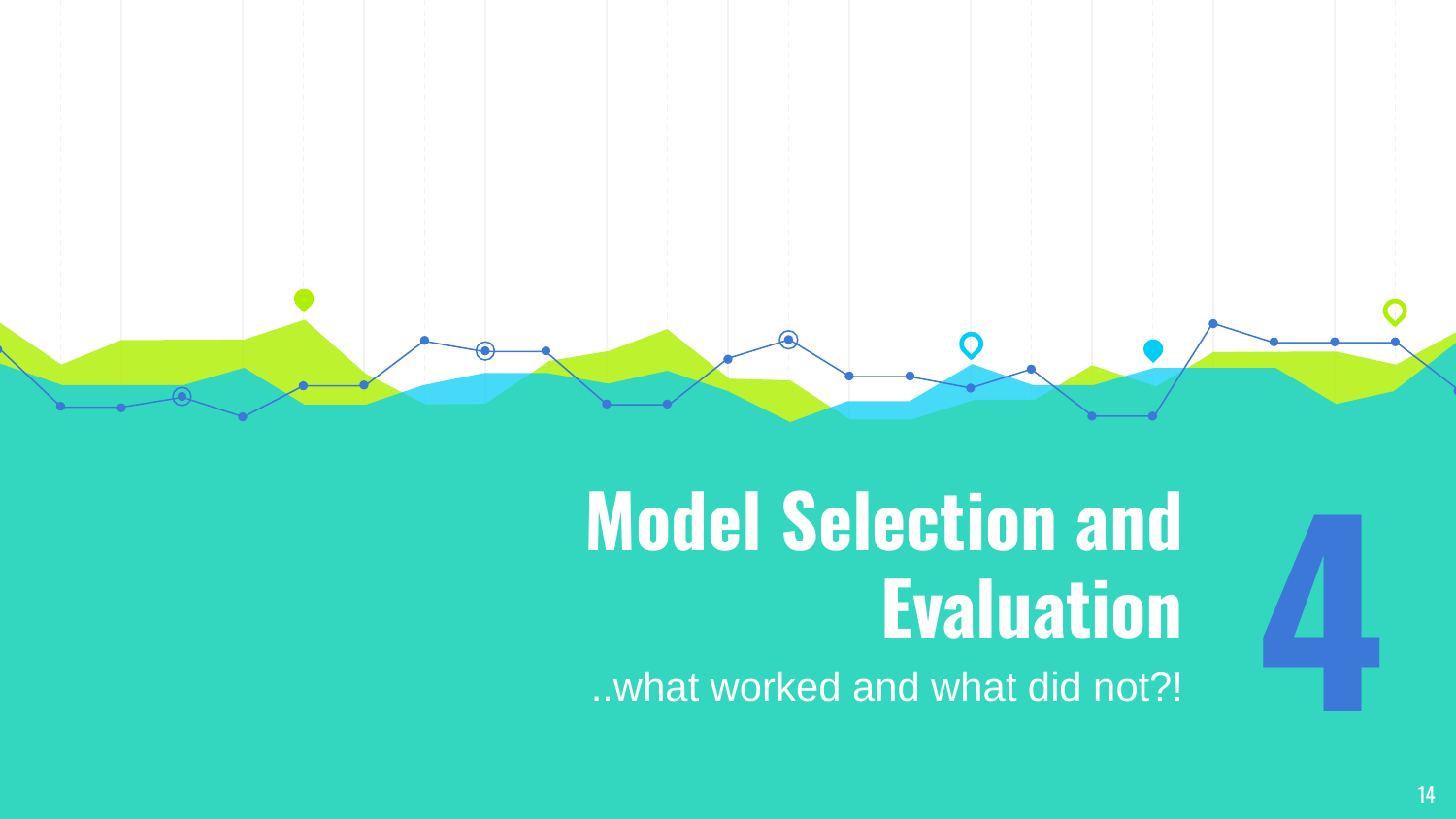

# Model Selection and Evaluation
4
..what worked and what did not?!
14